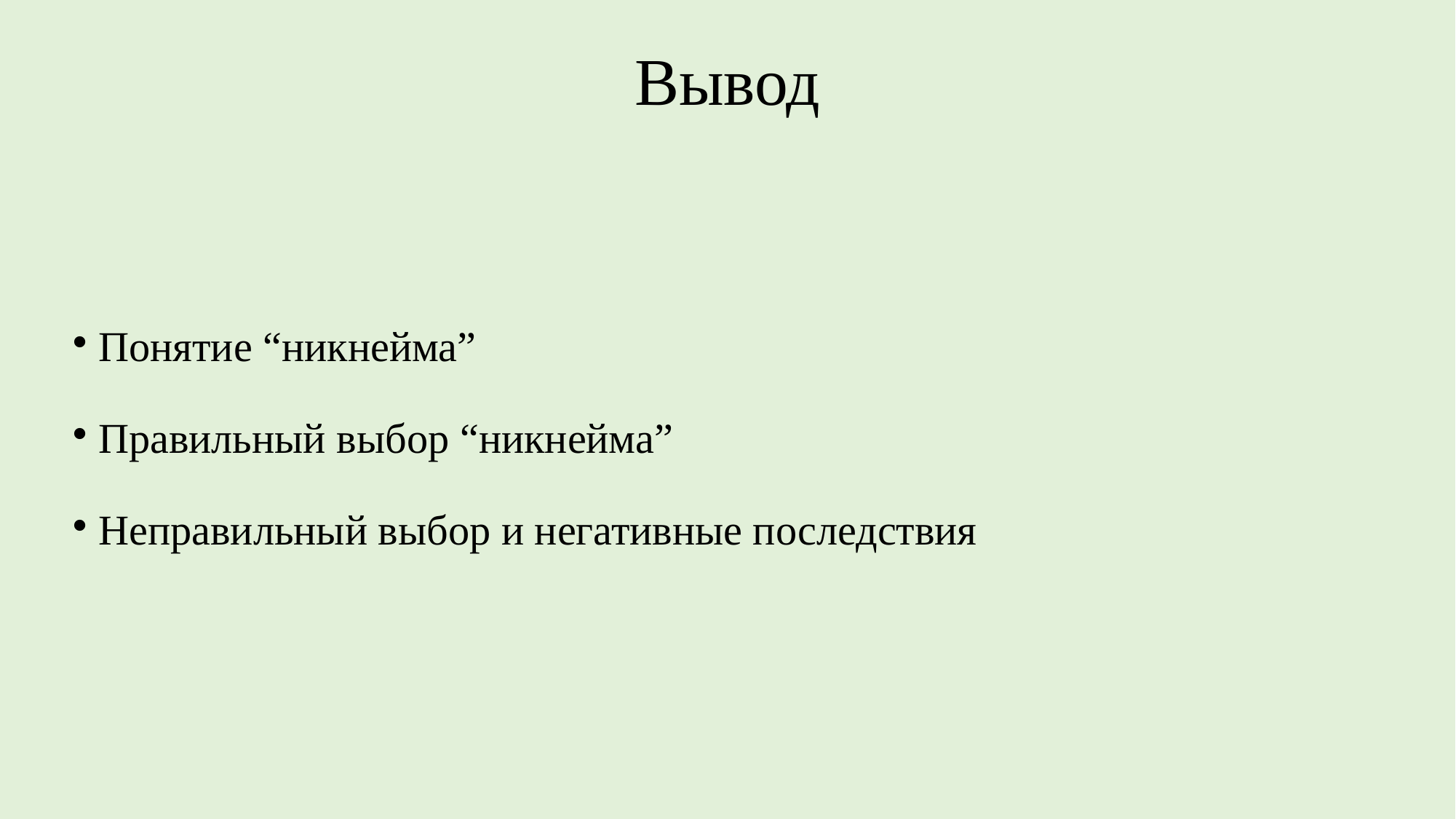

# Вывод
Понятие “никнейма”
Правильный выбор “никнейма”
Неправильный выбор и негативные последствия